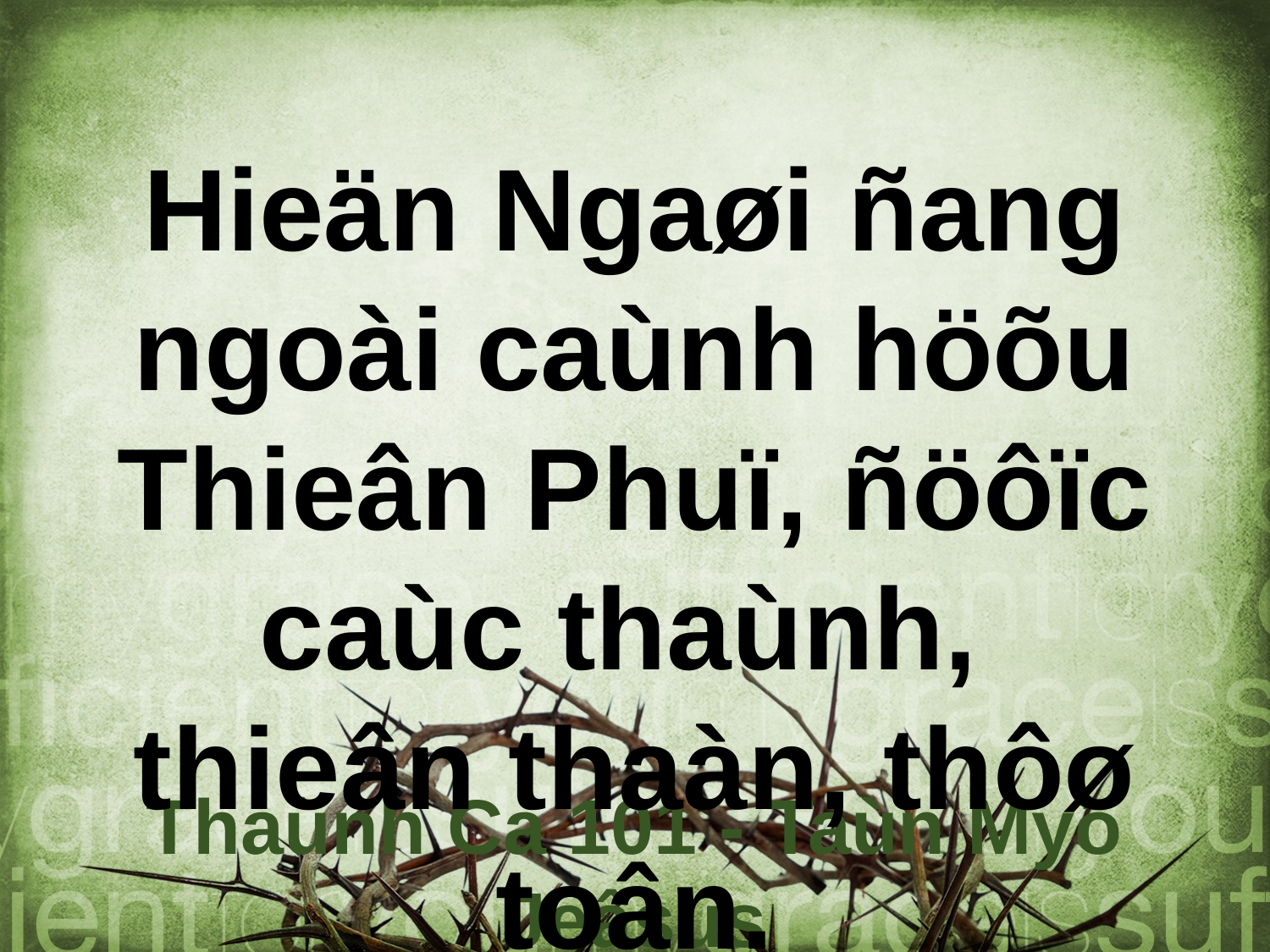

Hieän Ngaøi ñang ngoài caùnh höõu Thieân Phuï, ñöôïc caùc thaùnh,
thieân thaàn, thôø toân.
Thaùnh Ca 101 - Taùn Myõ Jeâsus